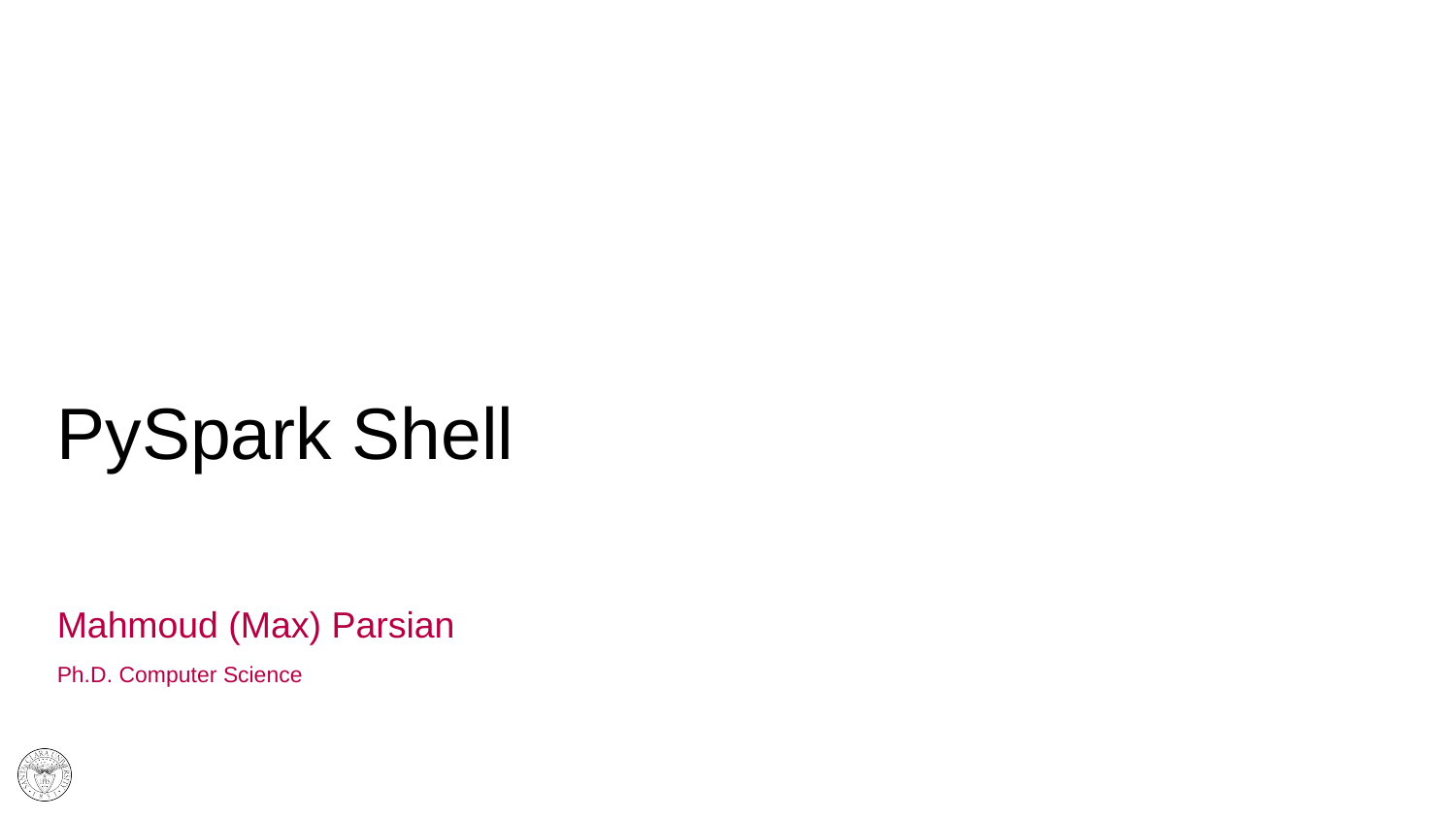

# PySpark Shell
Mahmoud (Max) Parsian
Ph.D. Computer Science